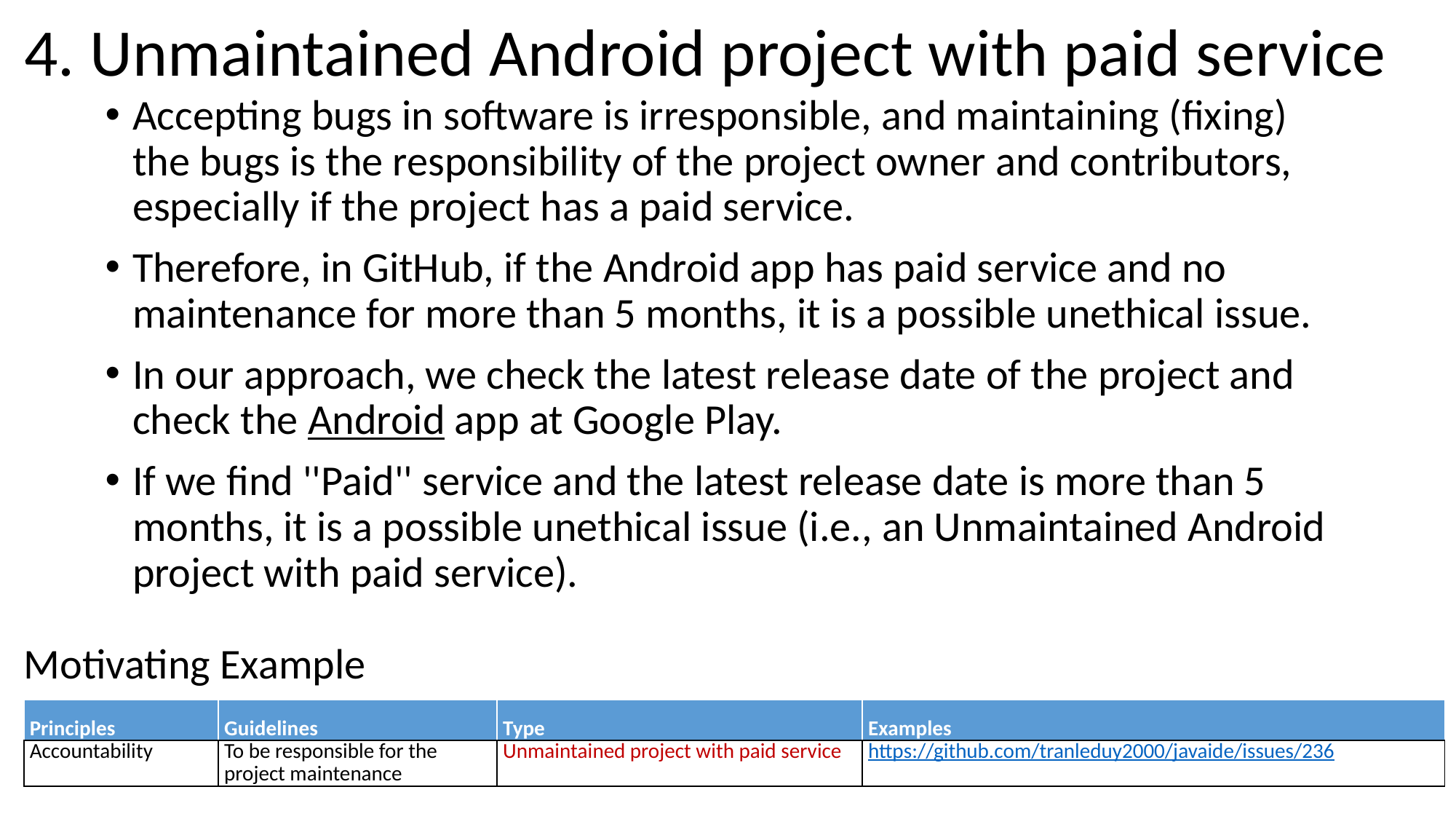

# 4. Unmaintained Android project with paid service
Accepting bugs in software is irresponsible, and maintaining (fixing) the bugs is the responsibility of the project owner and contributors, especially if the project has a paid service.
Therefore, in GitHub, if the Android app has paid service and no maintenance for more than 5 months, it is a possible unethical issue.
In our approach, we check the latest release date of the project and check the Android app at Google Play.
If we find ''Paid'' service and the latest release date is more than 5 months, it is a possible unethical issue (i.e., an Unmaintained Android project with paid service).
Motivating Example
| Principles | Guidelines | Type | Examples |
| --- | --- | --- | --- |
| Accountability | To be responsible for the project maintenance | Unmaintained project with paid service | https://github.com/tranleduy2000/javaide/issues/236 |